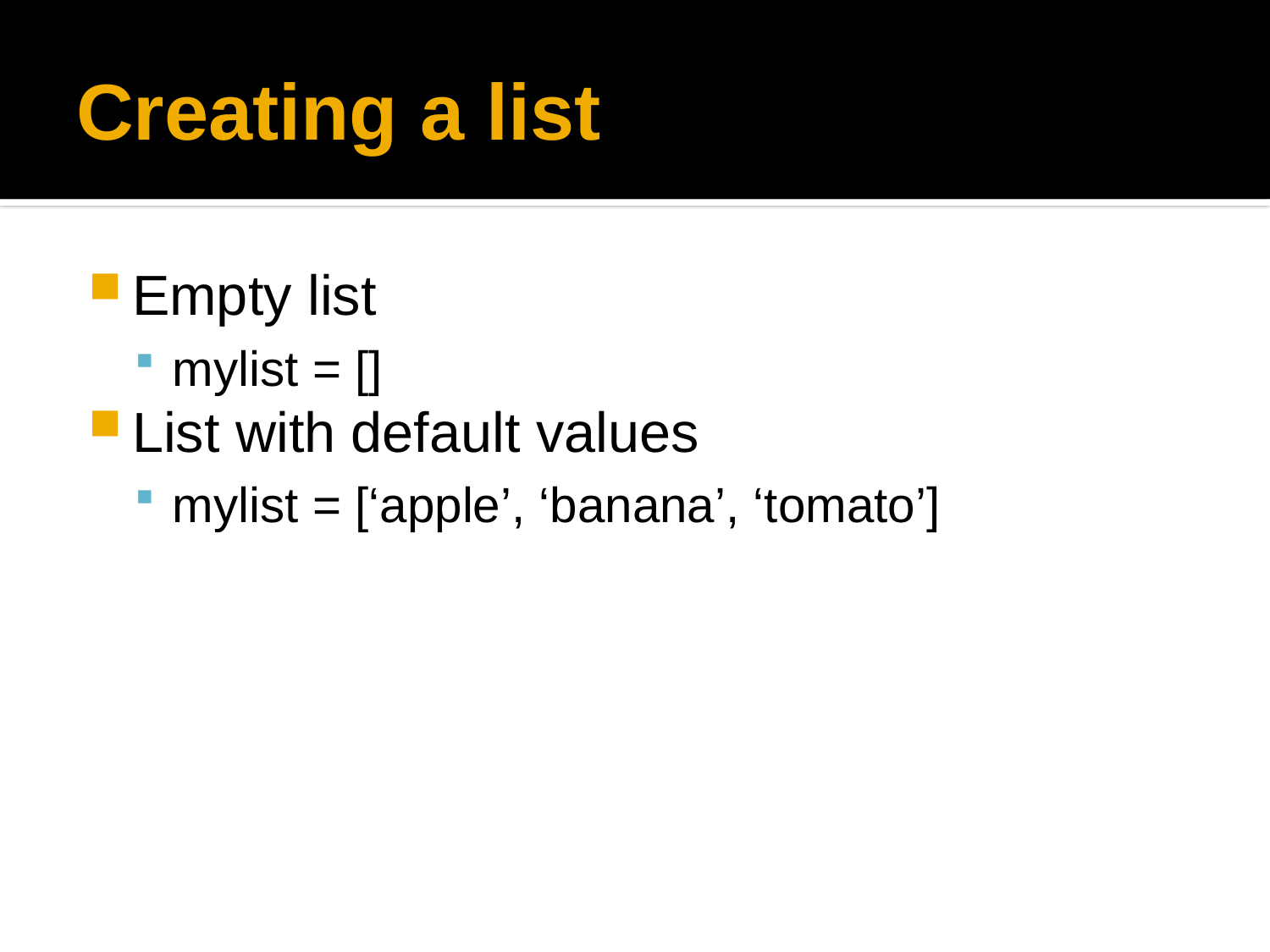

# Creating a list
Empty list
mylist = []
List with default values
mylist = [‘apple’, ‘banana’, ‘tomato’]